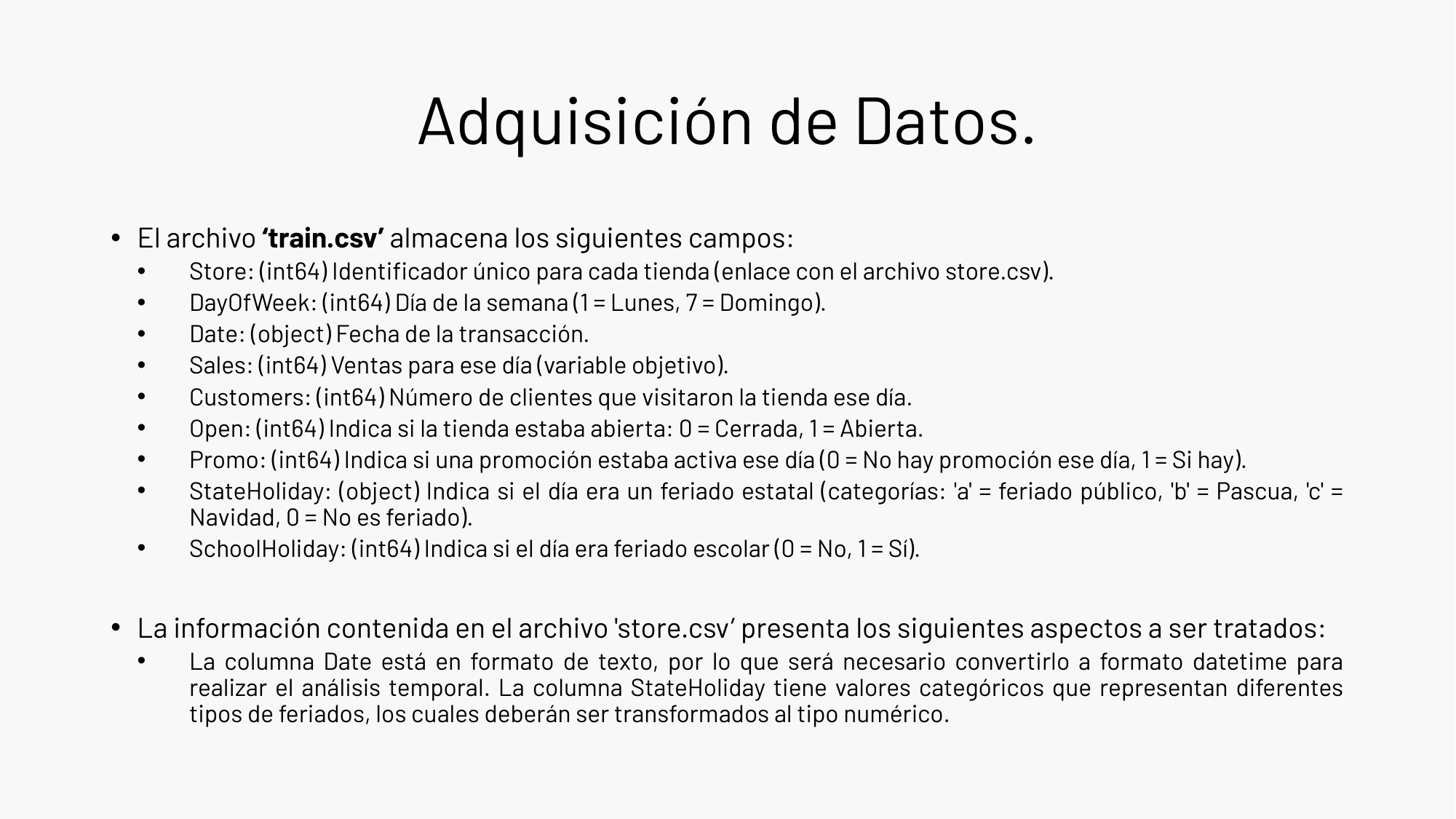

# Adquisición de Datos.
El archivo ‘train.csv’ almacena los siguientes campos:
Store: (int64) Identificador único para cada tienda (enlace con el archivo store.csv).
DayOfWeek: (int64) Día de la semana (1 = Lunes, 7 = Domingo).
Date: (object) Fecha de la transacción.
Sales: (int64) Ventas para ese día (variable objetivo).
Customers: (int64) Número de clientes que visitaron la tienda ese día.
Open: (int64) Indica si la tienda estaba abierta: 0 = Cerrada, 1 = Abierta.
Promo: (int64) Indica si una promoción estaba activa ese día (0 = No hay promoción ese día, 1 = Si hay).
StateHoliday: (object) Indica si el día era un feriado estatal (categorías: 'a' = feriado público, 'b' = Pascua, 'c' = Navidad, 0 = No es feriado).
SchoolHoliday: (int64) Indica si el día era feriado escolar (0 = No, 1 = Sí).

La información contenida en el archivo 'store.csv’ presenta los siguientes aspectos a ser tratados:
La columna Date está en formato de texto, por lo que será necesario convertirlo a formato datetime para realizar el análisis temporal. La columna StateHoliday tiene valores categóricos que representan diferentes tipos de feriados, los cuales deberán ser transformados al tipo numérico.